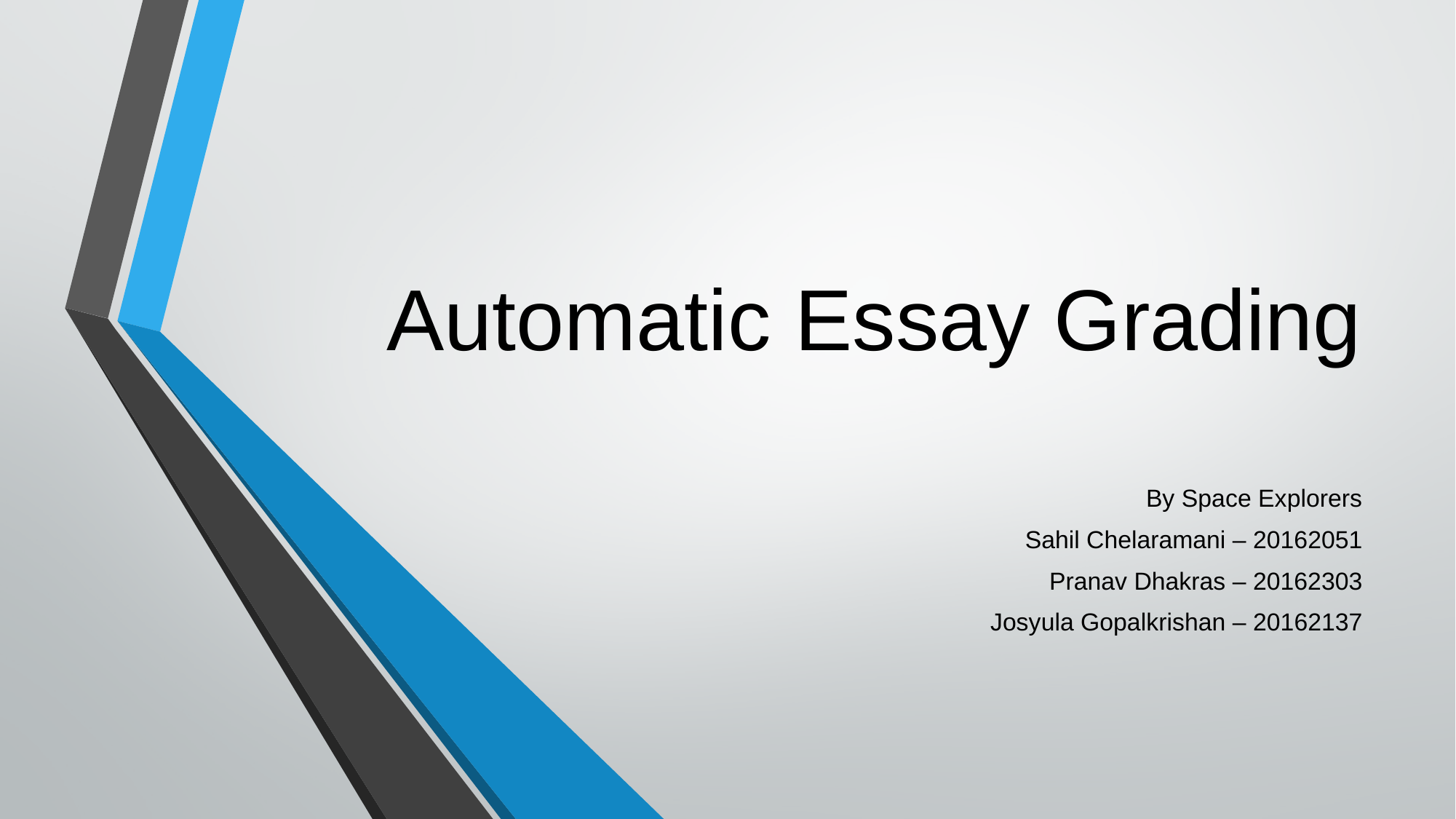

# Automatic Essay Grading
By Space Explorers
Sahil Chelaramani – 20162051
Pranav Dhakras – 20162303
Josyula Gopalkrishan – 20162137